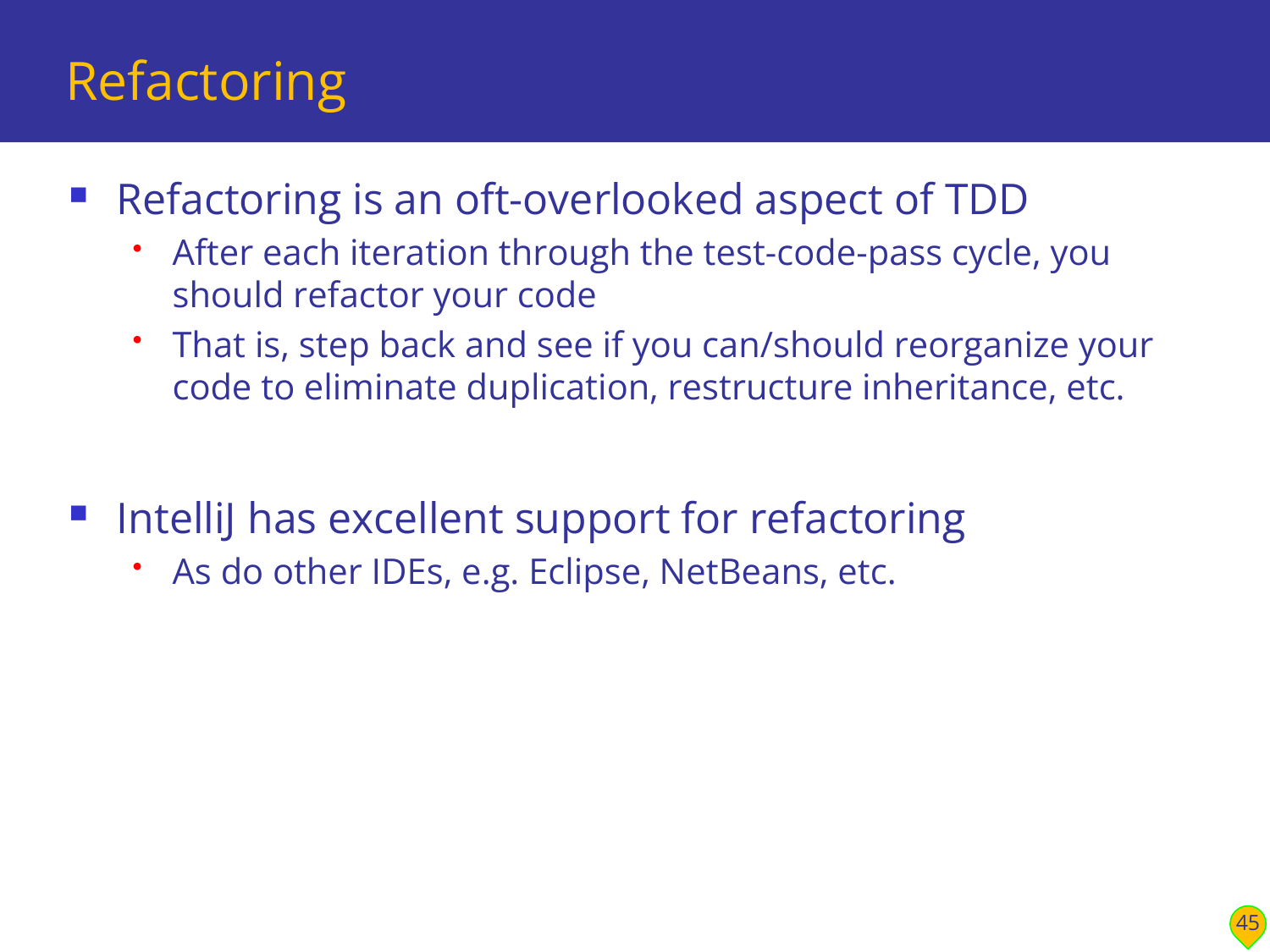

# Refactoring
Refactoring is an oft-overlooked aspect of TDD
After each iteration through the test-code-pass cycle, you should refactor your code
That is, step back and see if you can/should reorganize your code to eliminate duplication, restructure inheritance, etc.

IntelliJ has excellent support for refactoring
As do other IDEs, e.g. Eclipse, NetBeans, etc.
45